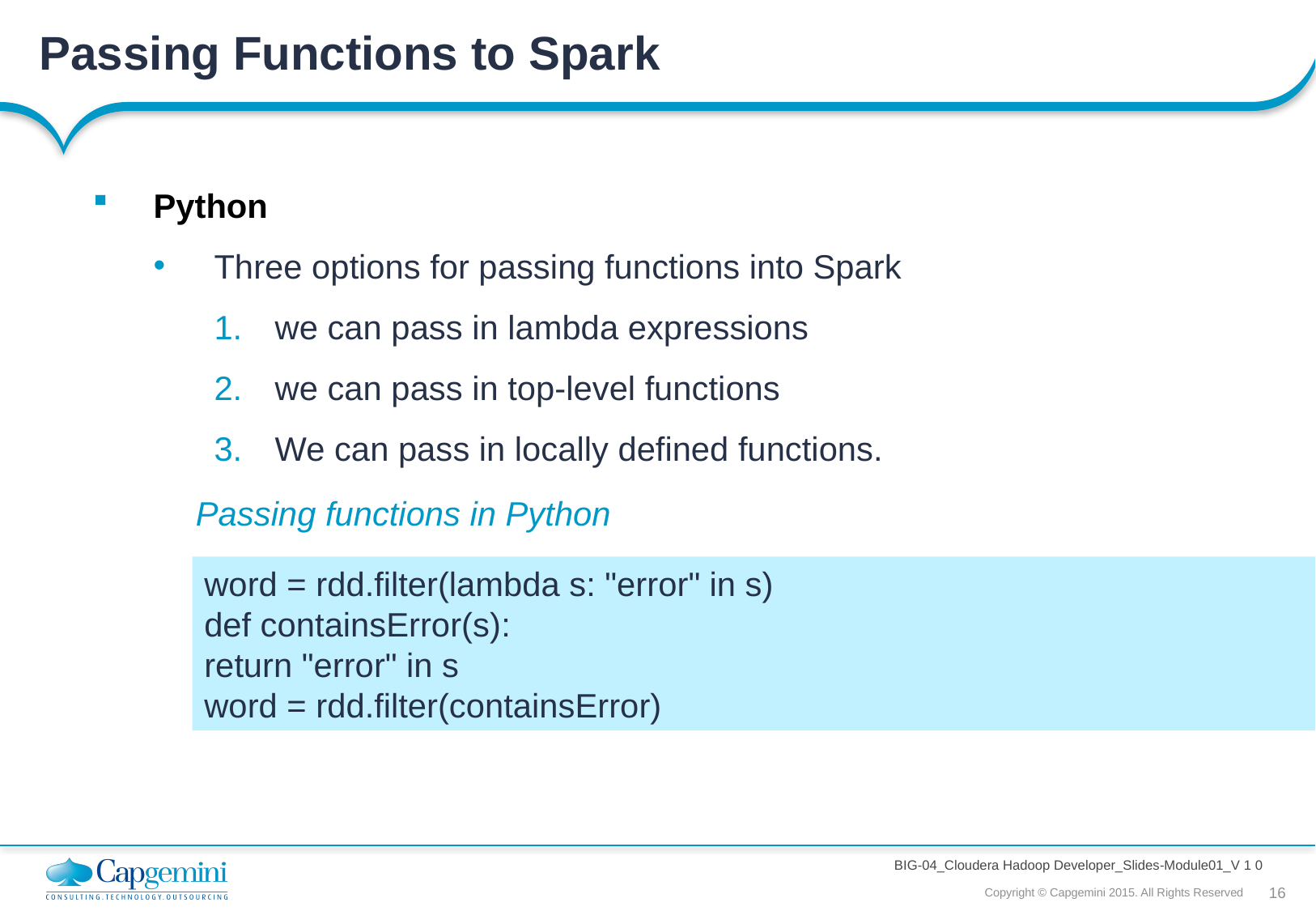

Passing Functions to Spark
Python
Three options for passing functions into Spark
we can pass in lambda expressions
we can pass in top-level functions
We can pass in locally defined functions.
Passing functions in Python
word = rdd.filter(lambda s: "error" in s)
def containsError(s):
return "error" in s
word = rdd.filter(containsError)